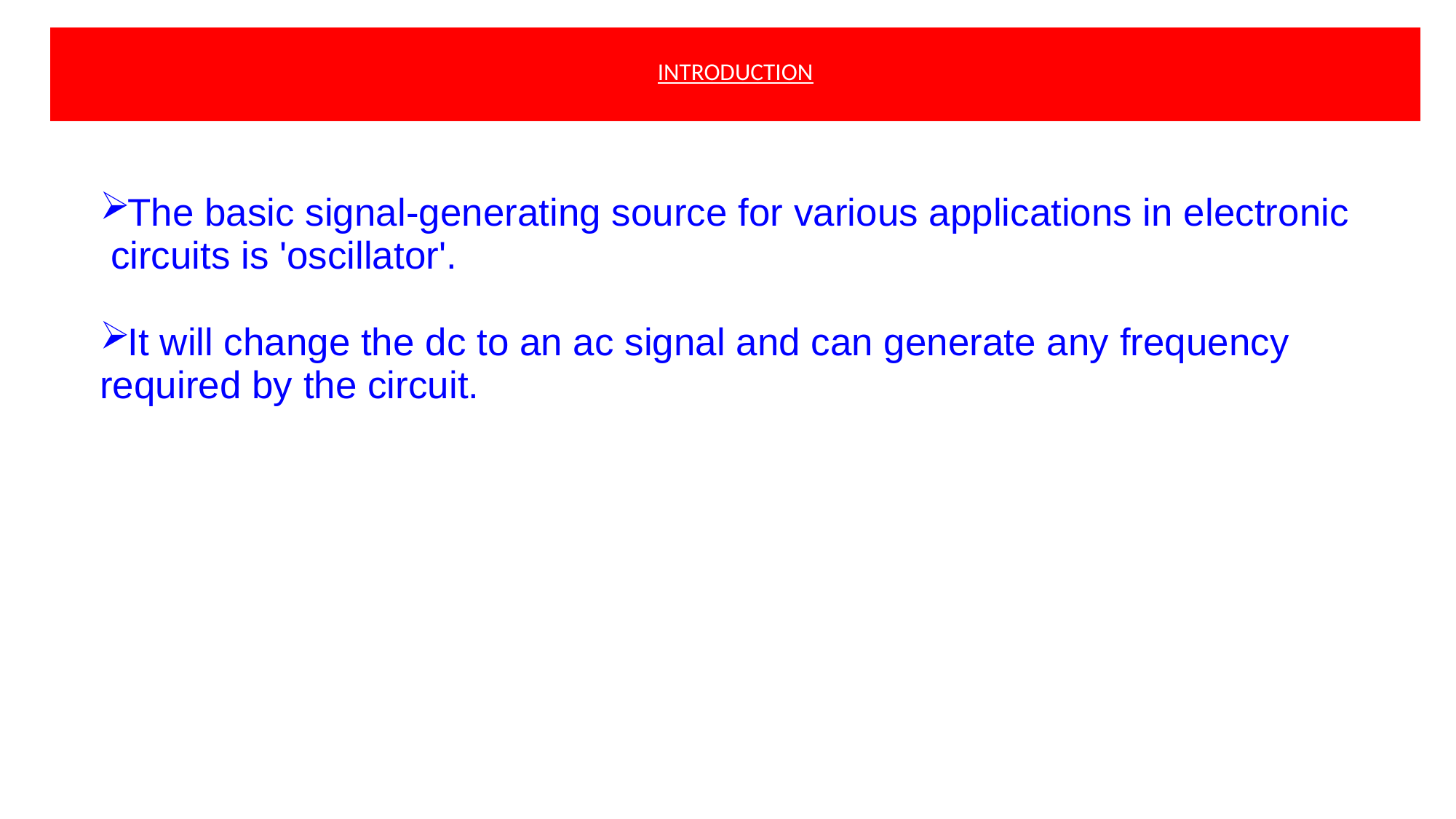

INTRODUCTION
The basic signal-generating source for various applications in electronic
 circuits is 'oscillator'.

It will change the dc to an ac signal and can generate any frequency
required by the circuit.